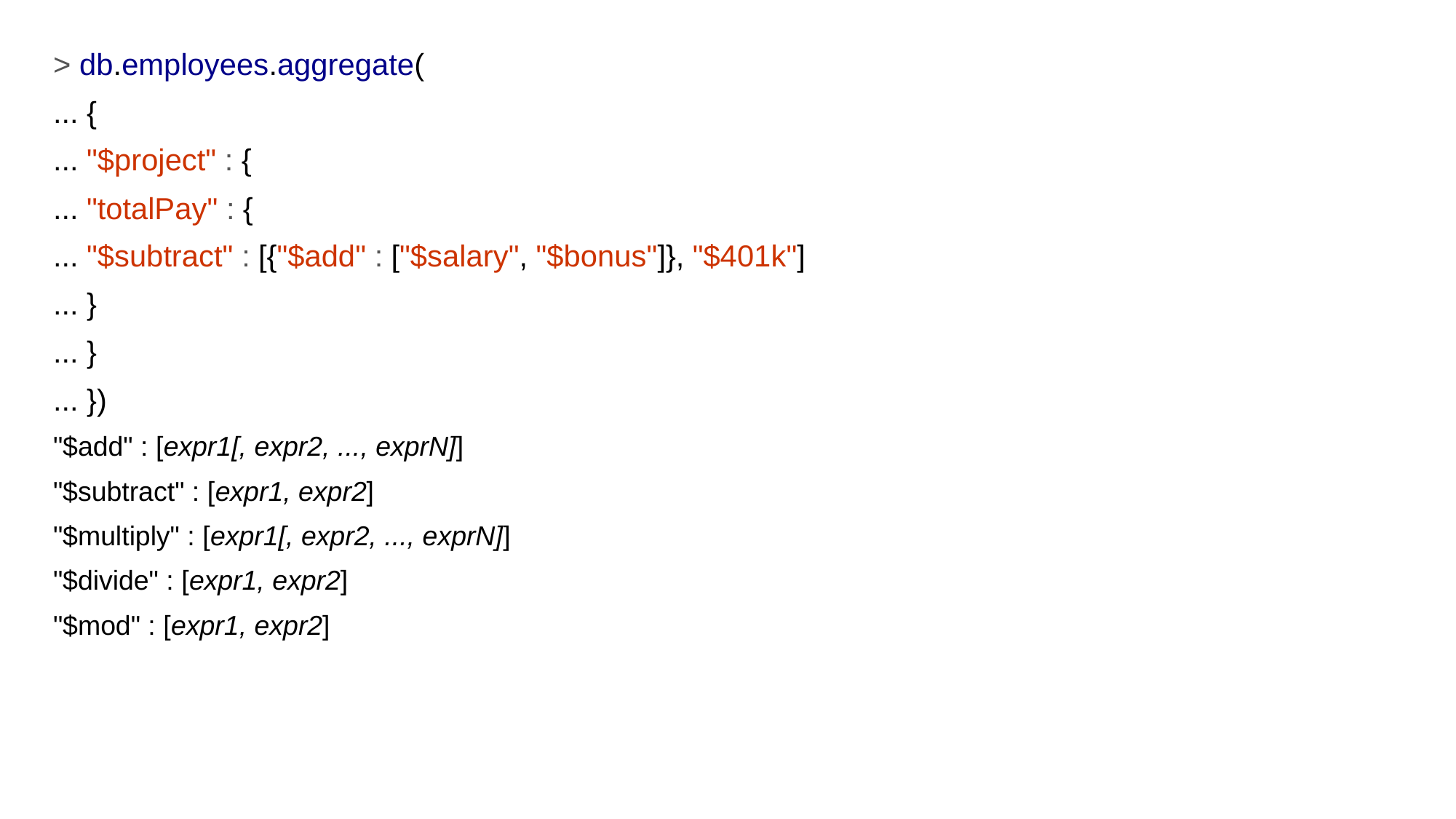

> db.employees.aggregate(
... {
... "$project" : {
... "totalPay" : {
... "$subtract" : [{"$add" : ["$salary", "$bonus"]}, "$401k"]
... }
... }
... })
"$add" : [expr1[, expr2, ..., exprN]]
"$subtract" : [expr1, expr2]
"$multiply" : [expr1[, expr2, ..., exprN]]
"$divide" : [expr1, expr2]
"$mod" : [expr1, expr2]